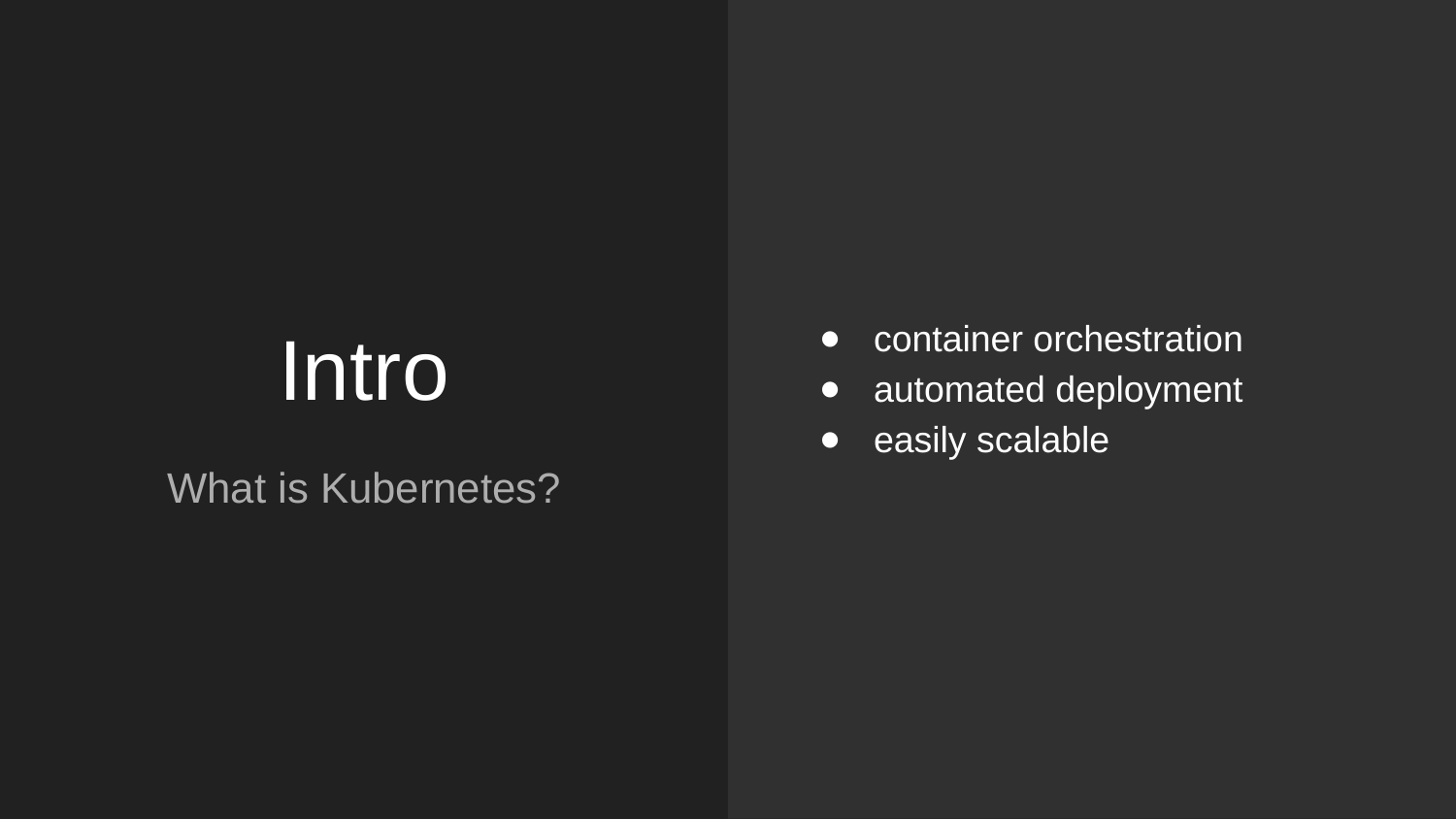

container orchestration
automated deployment
easily scalable

# Intro
What is Kubernetes?